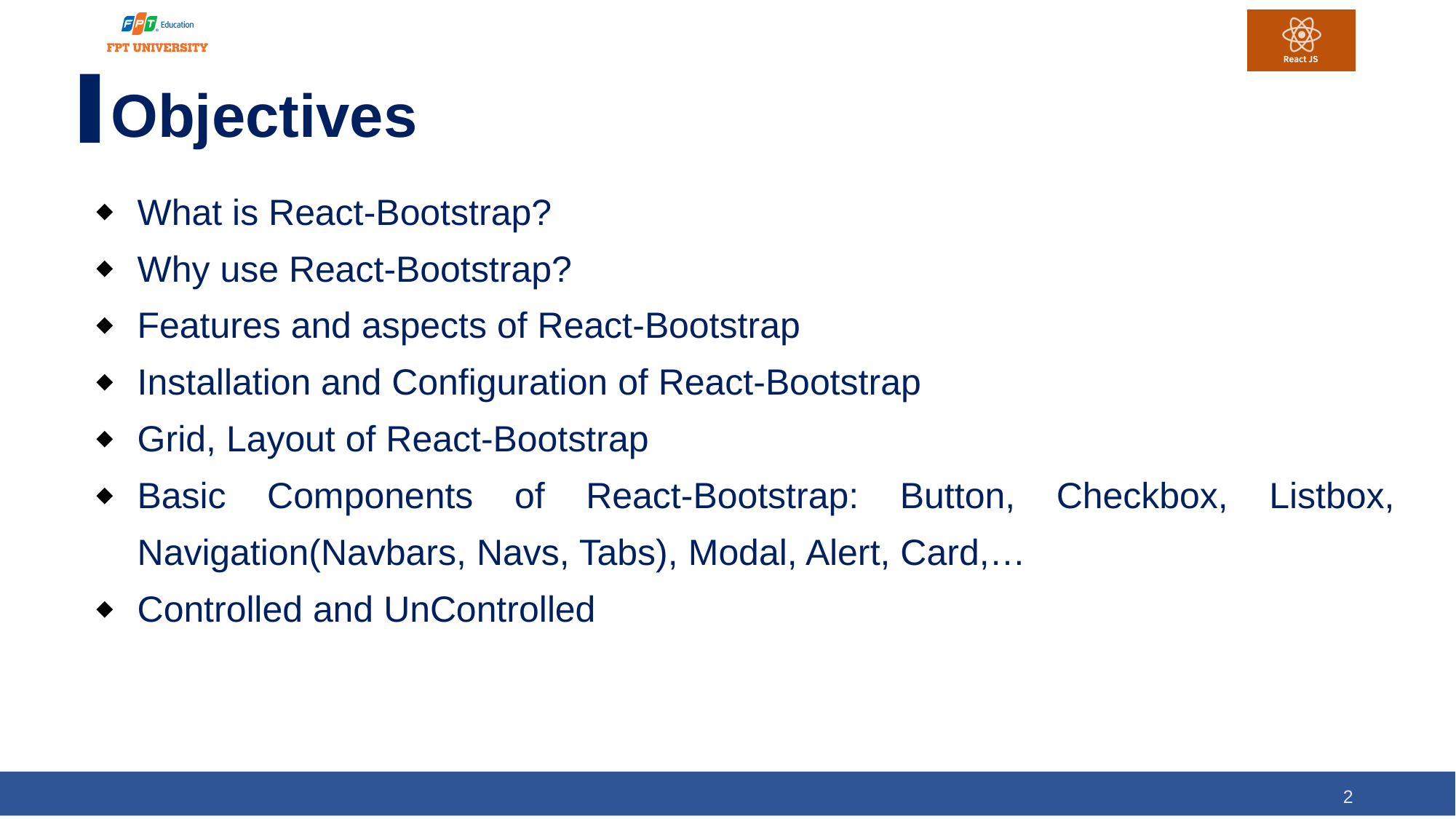

# Objectives
What is React-Bootstrap?
Why use React-Bootstrap?
Features and aspects of React-Bootstrap
Installation and Configuration of React-Bootstrap
Grid, Layout of React-Bootstrap
Basic Components of React-Bootstrap: Button, Checkbox, Listbox, Navigation(Navbars, Navs, Tabs), Modal, Alert, Card,…
Controlled and UnControlled

2